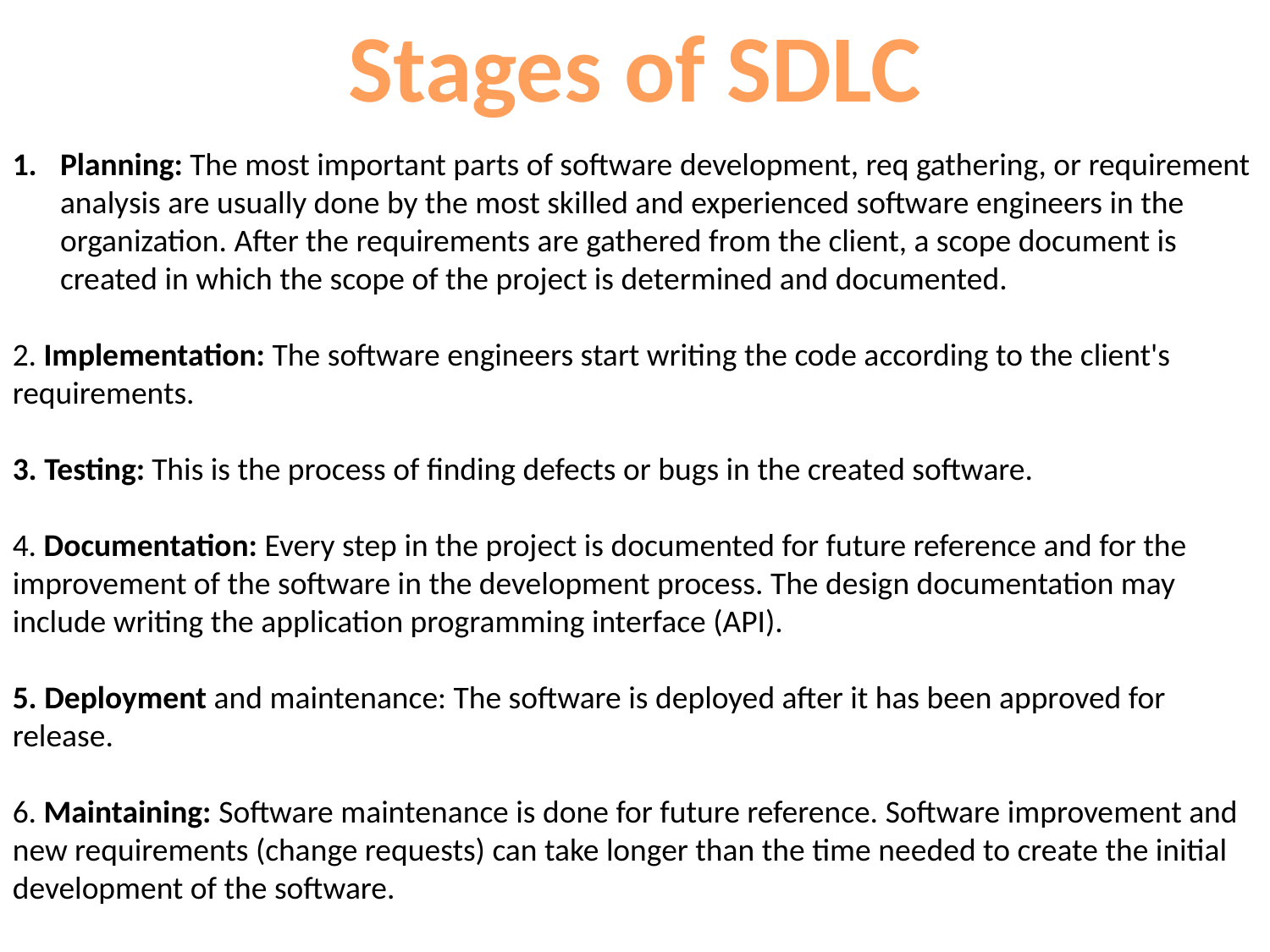

Stages of SDLC
Planning: The most important parts of software development, req gathering, or requirement analysis are usually done by the most skilled and experienced software engineers in the organization. After the requirements are gathered from the client, a scope document is created in which the scope of the project is determined and documented.

2. Implementation: The software engineers start writing the code according to the client's requirements.

3. Testing: This is the process of finding defects or bugs in the created software.

4. Documentation: Every step in the project is documented for future reference and for the improvement of the software in the development process. The design documentation may include writing the application programming interface (API).

5. Deployment and maintenance: The software is deployed after it has been approved for release.

6. Maintaining: Software maintenance is done for future reference. Software improvement and new requirements (change requests) can take longer than the time needed to create the initial development of the software.